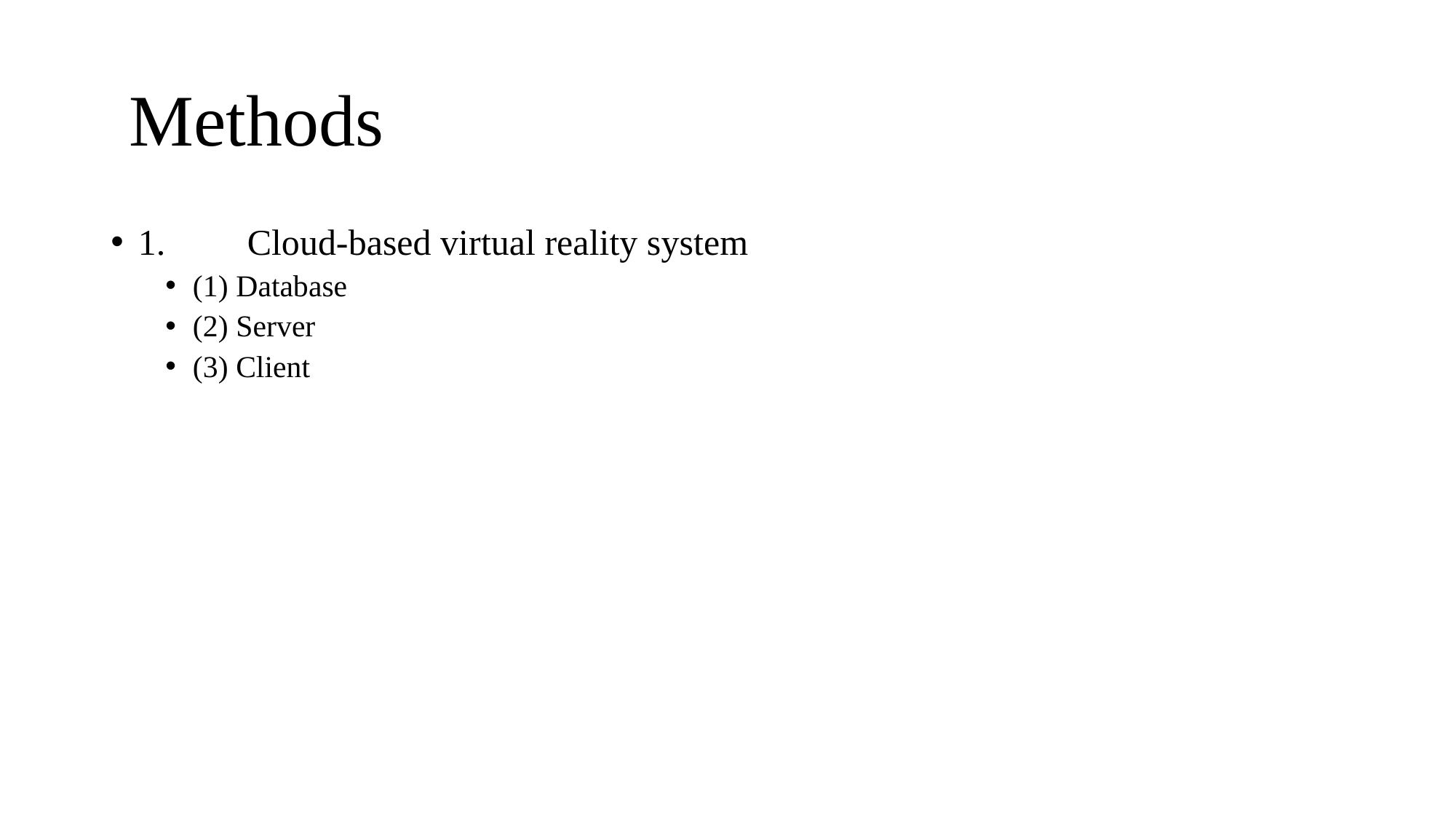

# Methods
1.	Cloud-based virtual reality system
(1) Database
(2) Server
(3) Client